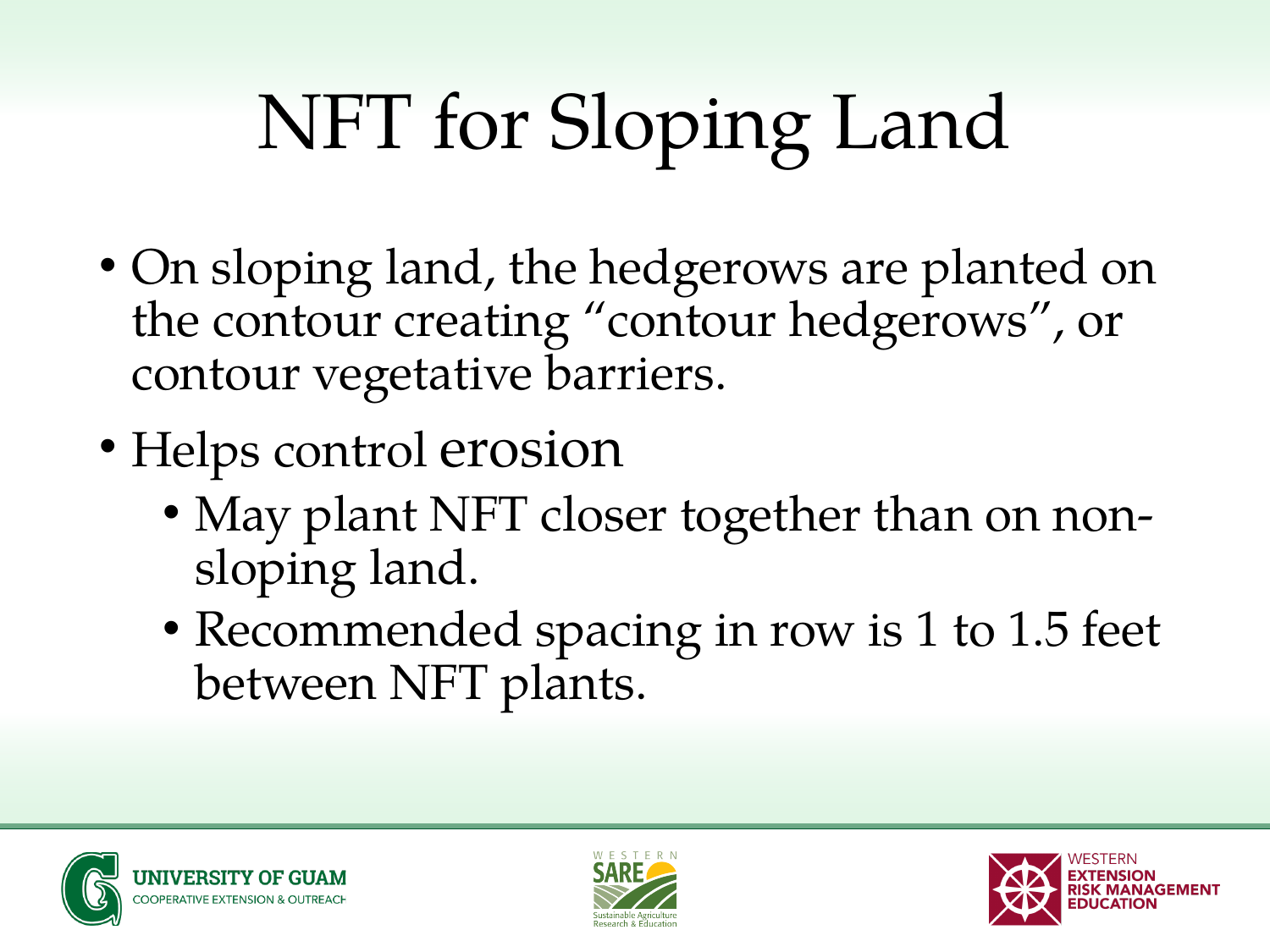

# NFT for Sloping Land
On sloping land, the hedgerows are planted on the contour creating “contour hedgerows”, or contour vegetative barriers.
Helps control erosion
May plant NFT closer together than on non-sloping land.
Recommended spacing in row is 1 to 1.5 feet between NFT plants.